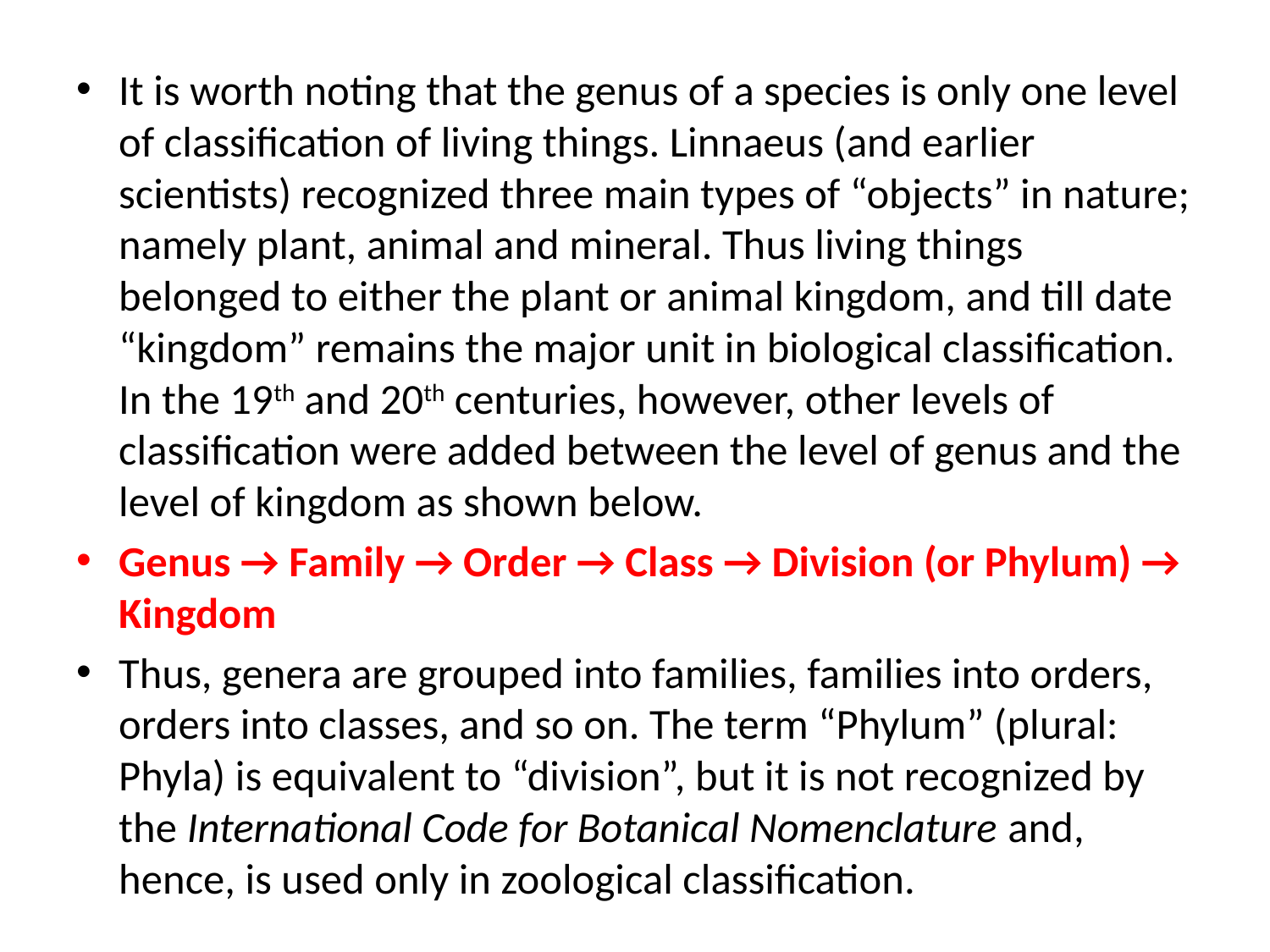

It is worth noting that the genus of a species is only one level of classification of living things. Linnaeus (and earlier scientists) recognized three main types of “objects” in nature; namely plant, animal and mineral. Thus living things belonged to either the plant or animal kingdom, and till date “kingdom” remains the major unit in biological classification. In the 19th and 20th centuries, however, other levels of classification were added between the level of genus and the level of kingdom as shown below.
Genus → Family → Order → Class → Division (or Phylum) → Kingdom
Thus, genera are grouped into families, families into orders, orders into classes, and so on. The term “Phylum” (plural: Phyla) is equivalent to “division”, but it is not recognized by the International Code for Botanical Nomenclature and, hence, is used only in zoological classification.